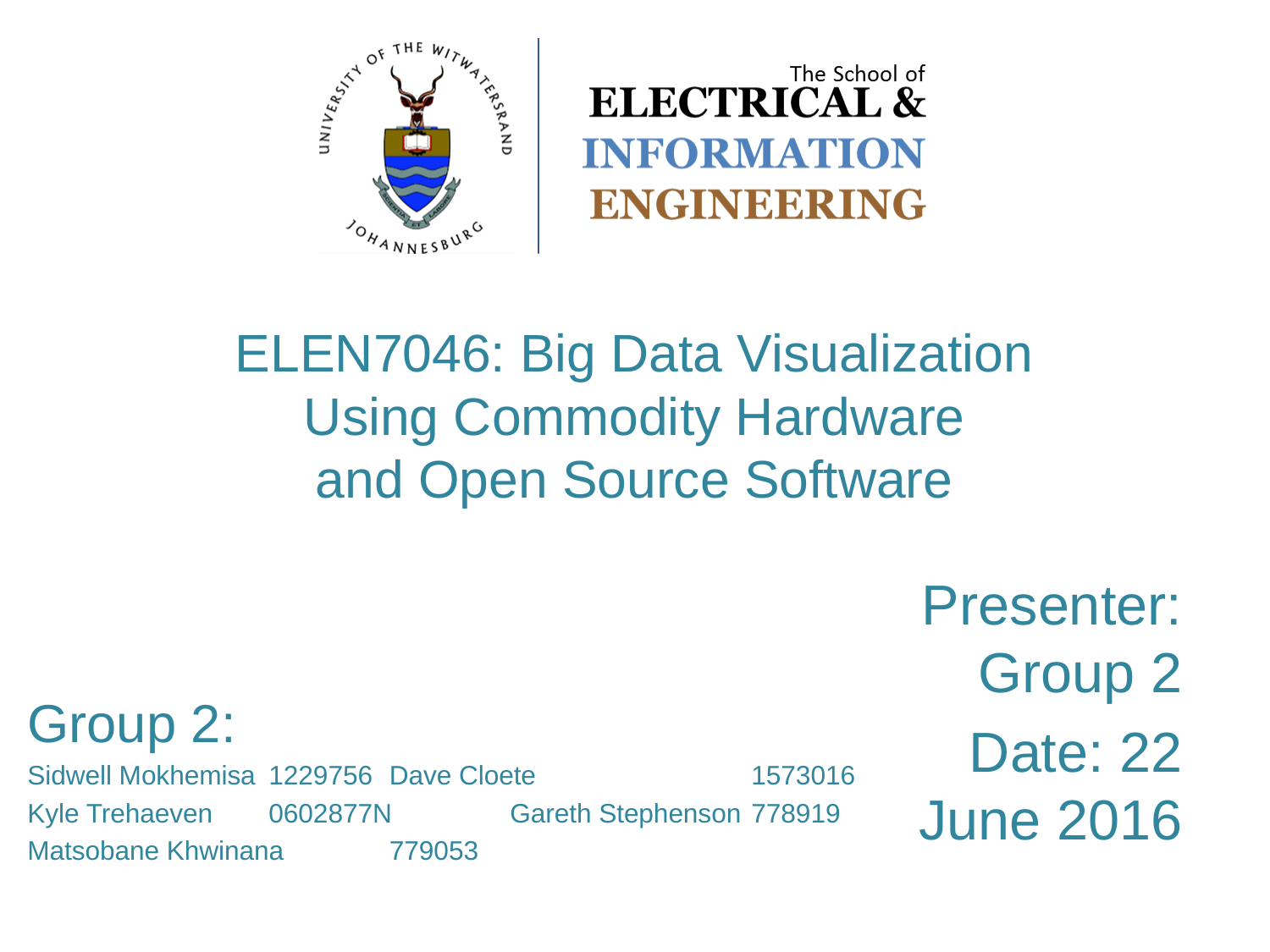

# ELEN7046: Big Data Visualization Using Commodity Hardware and Open Source Software
Presenter: Group 2
Date: 22 June 2016
Group 2:
Sidwell Mokhemisa	1229756 	Dave Cloete		1573016
Kyle Trehaeven	0602877N	Gareth Stephenson	778919
Matsobane Khwinana	779053